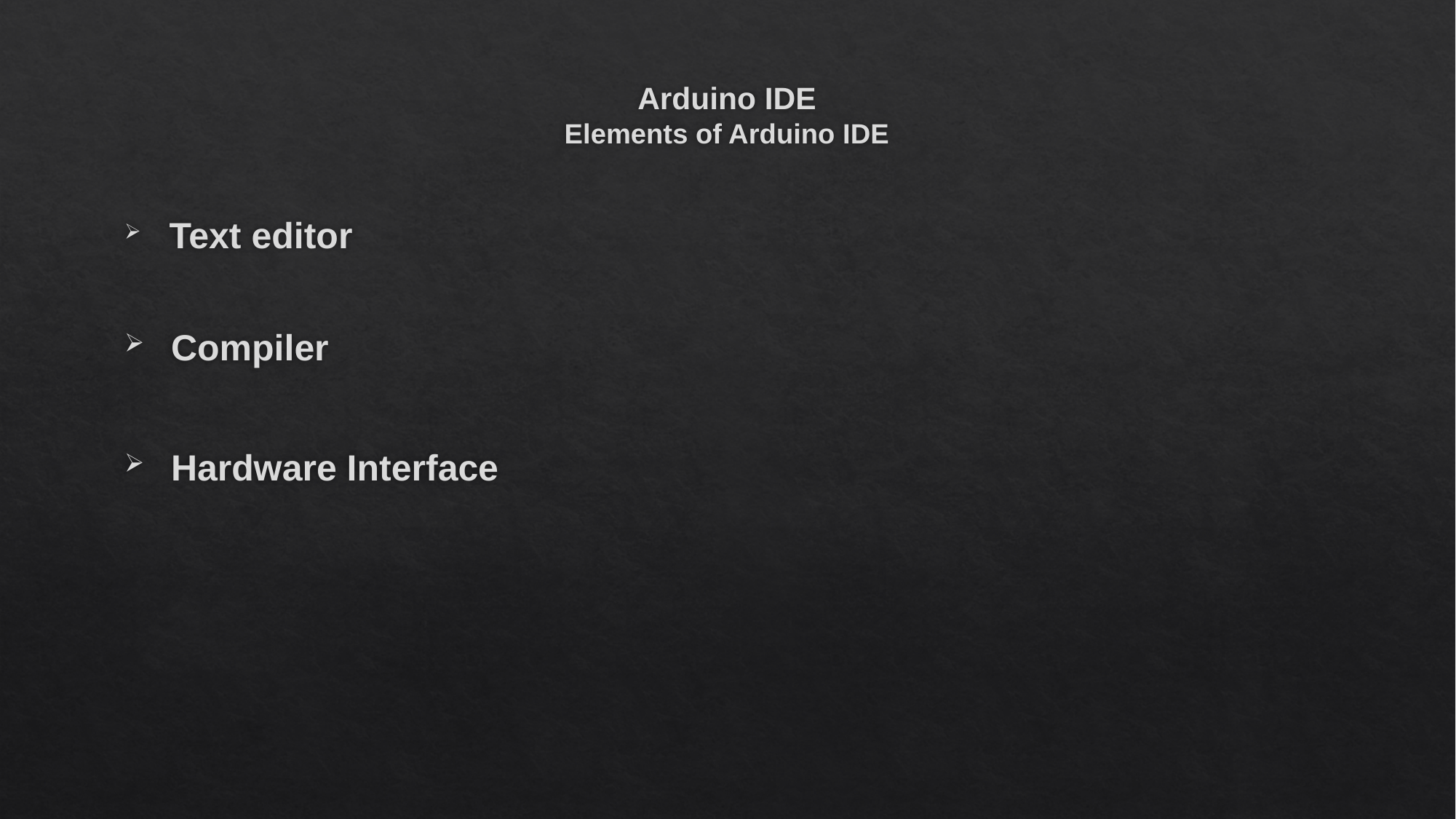

# Arduino IDE Elements of Arduino IDE
 Text editor

 Compiler

 Hardware Interface